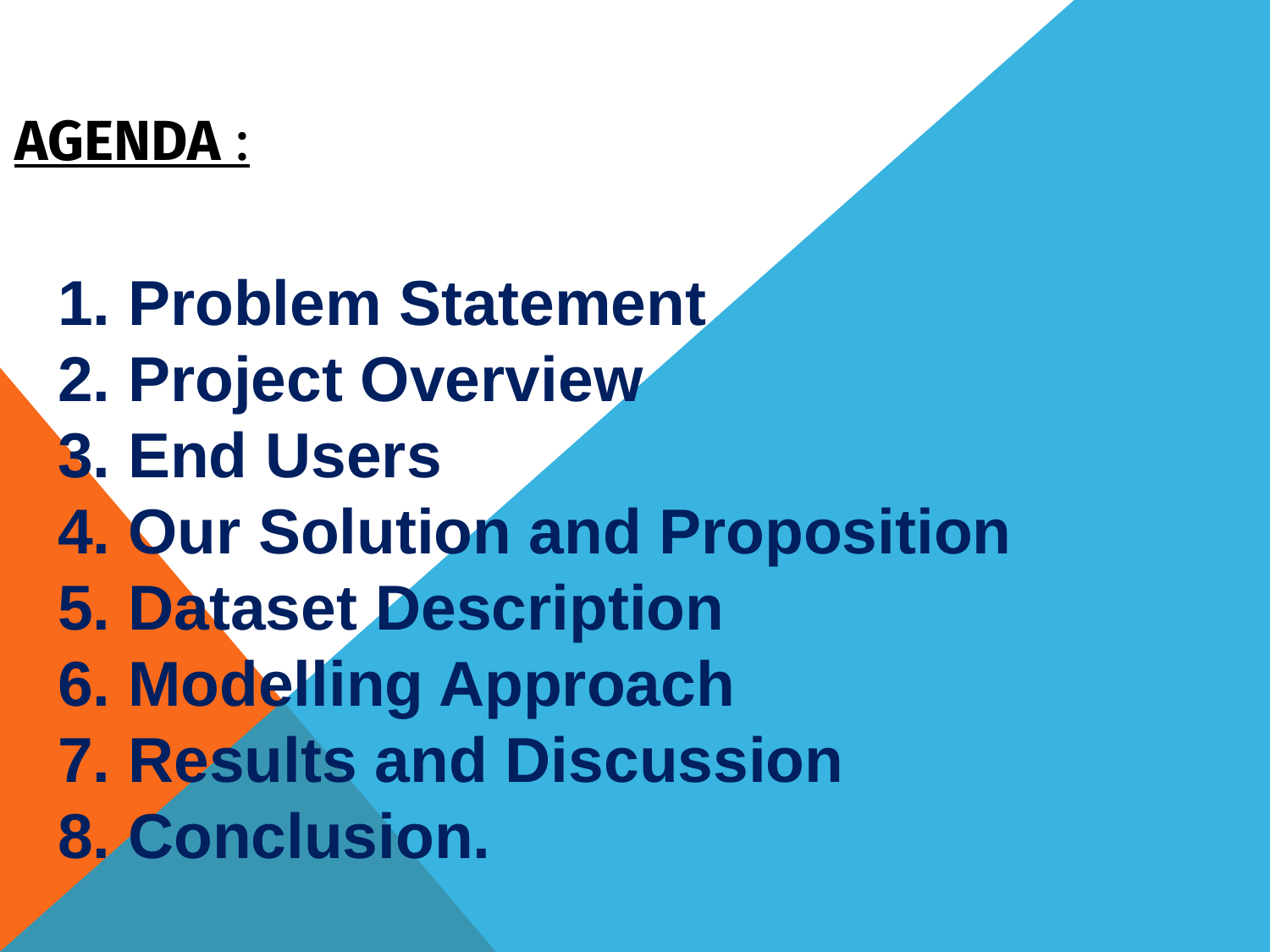

# AGENDA :
1. Problem Statement
2. Project Overview
3. End Users
4. Our Solution and Proposition
5. Dataset Description
6. Modelling Approach
7. Results and Discussion
8. Conclusion.